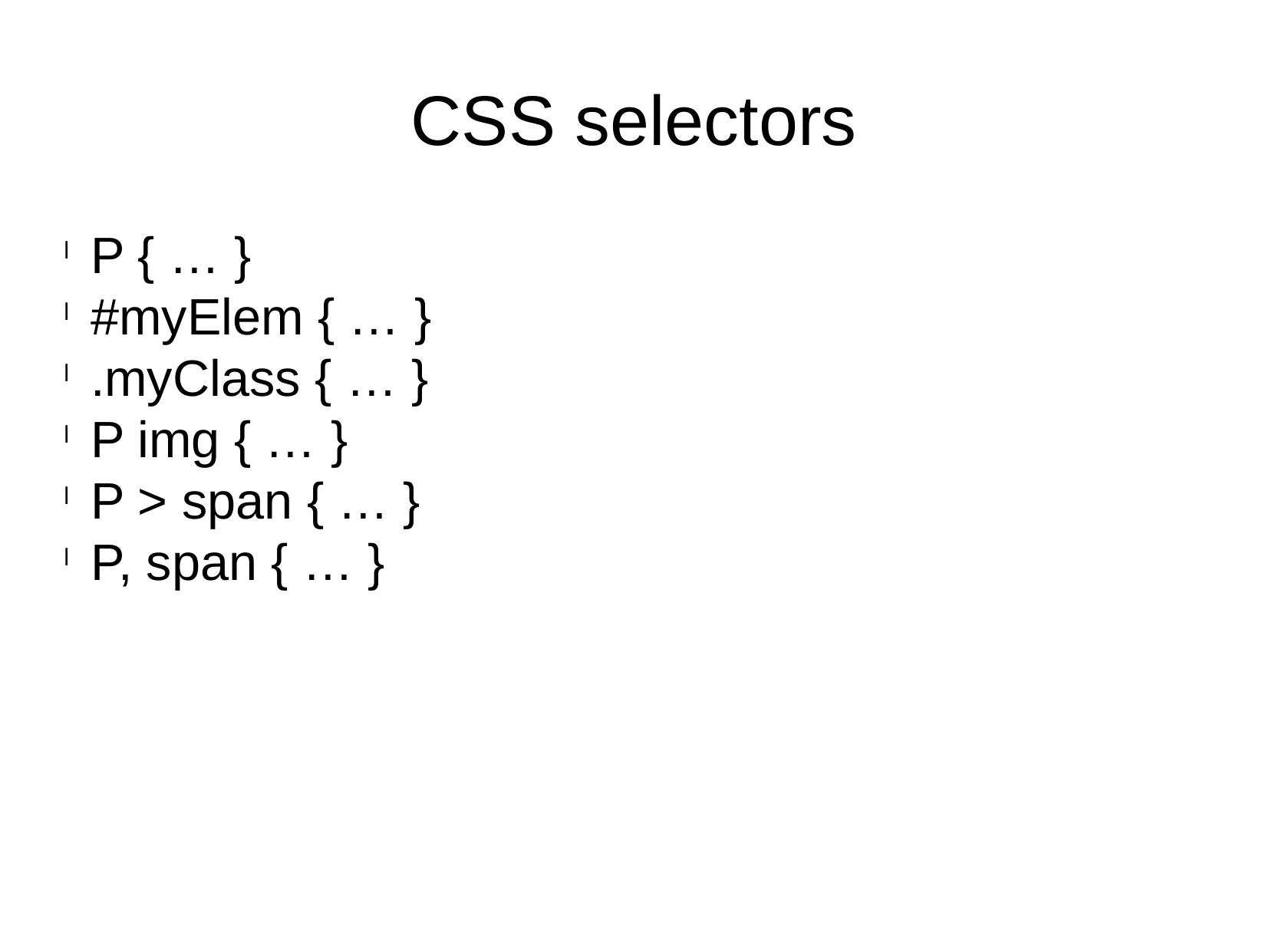

CSS selectors
P { … }
#myElem { … }
.myClass { … }
P img { … }
P > span { … }
P, span { … }